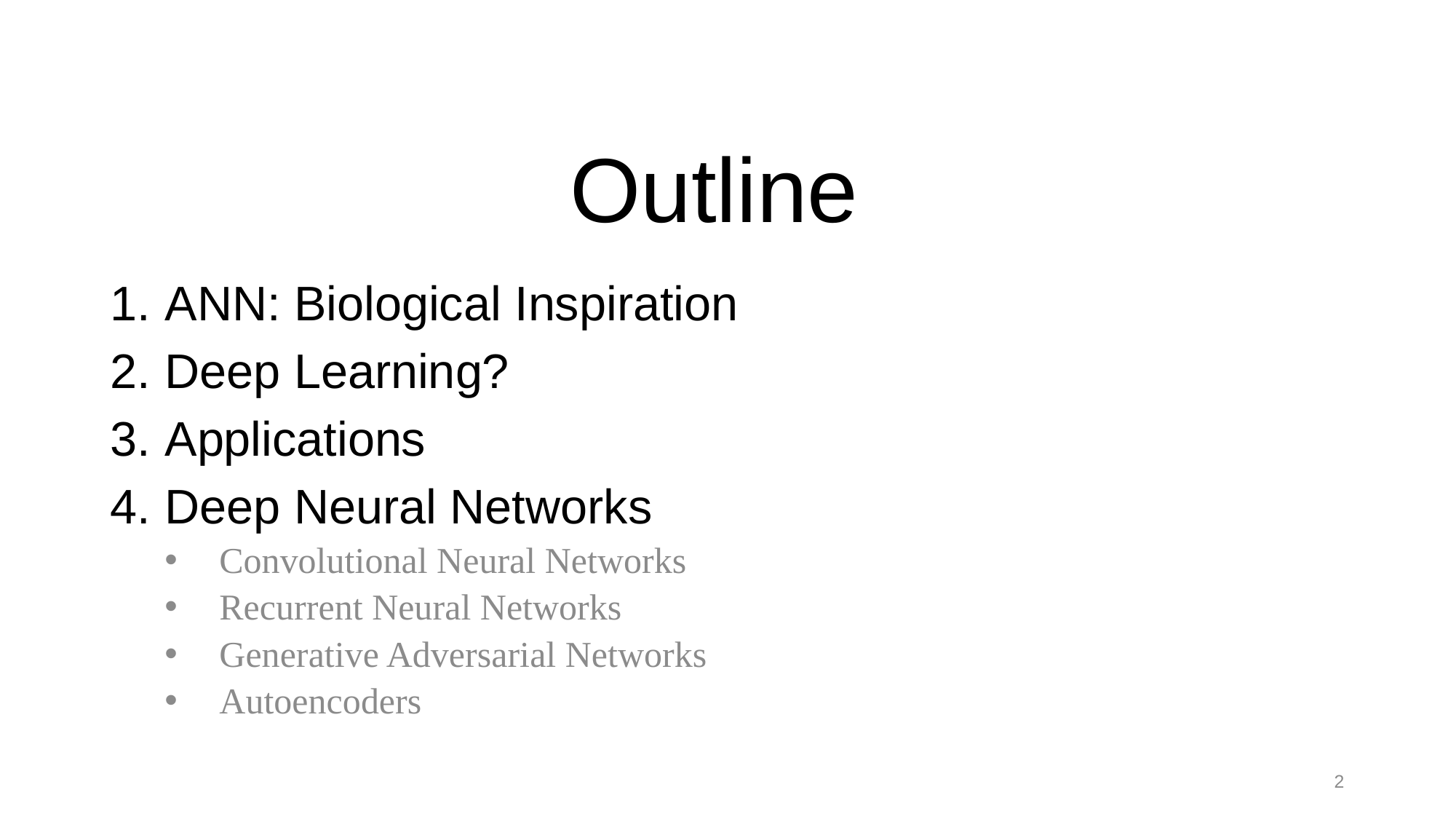

# Outline
ANN: Biological Inspiration
Deep Learning?
Applications
Deep Neural Networks
Convolutional Neural Networks
Recurrent Neural Networks
Generative Adversarial Networks
Autoencoders

2